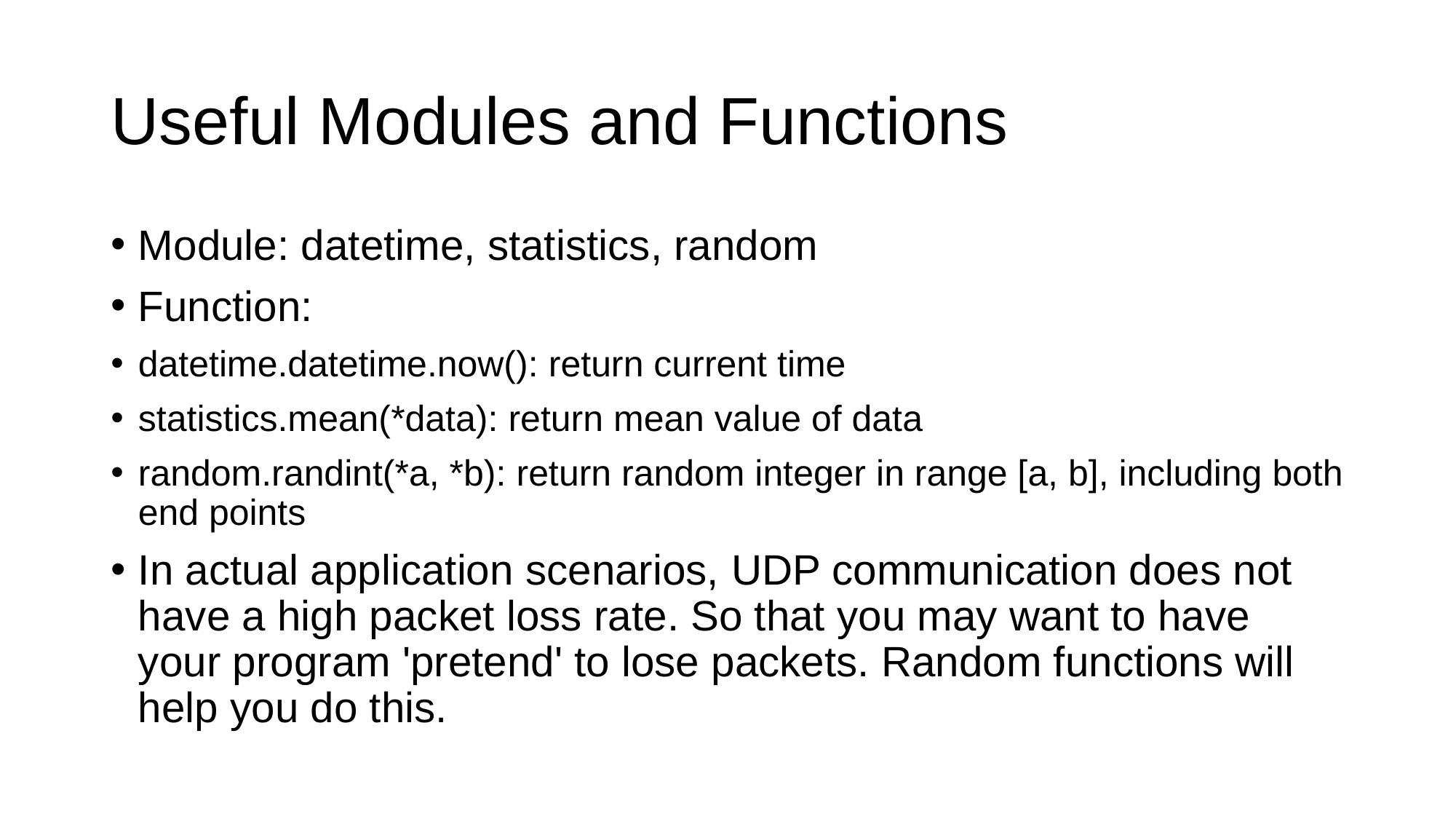

# Useful Modules and Functions
Module: datetime, statistics, random
Function:
datetime.datetime.now(): return current time
statistics.mean(*data): return mean value of data
random.randint(*a, *b): return random integer in range [a, b], including both end points
In actual application scenarios, UDP communication does not have a high packet loss rate. So that you may want to have your program 'pretend' to lose packets. Random functions will help you do this.